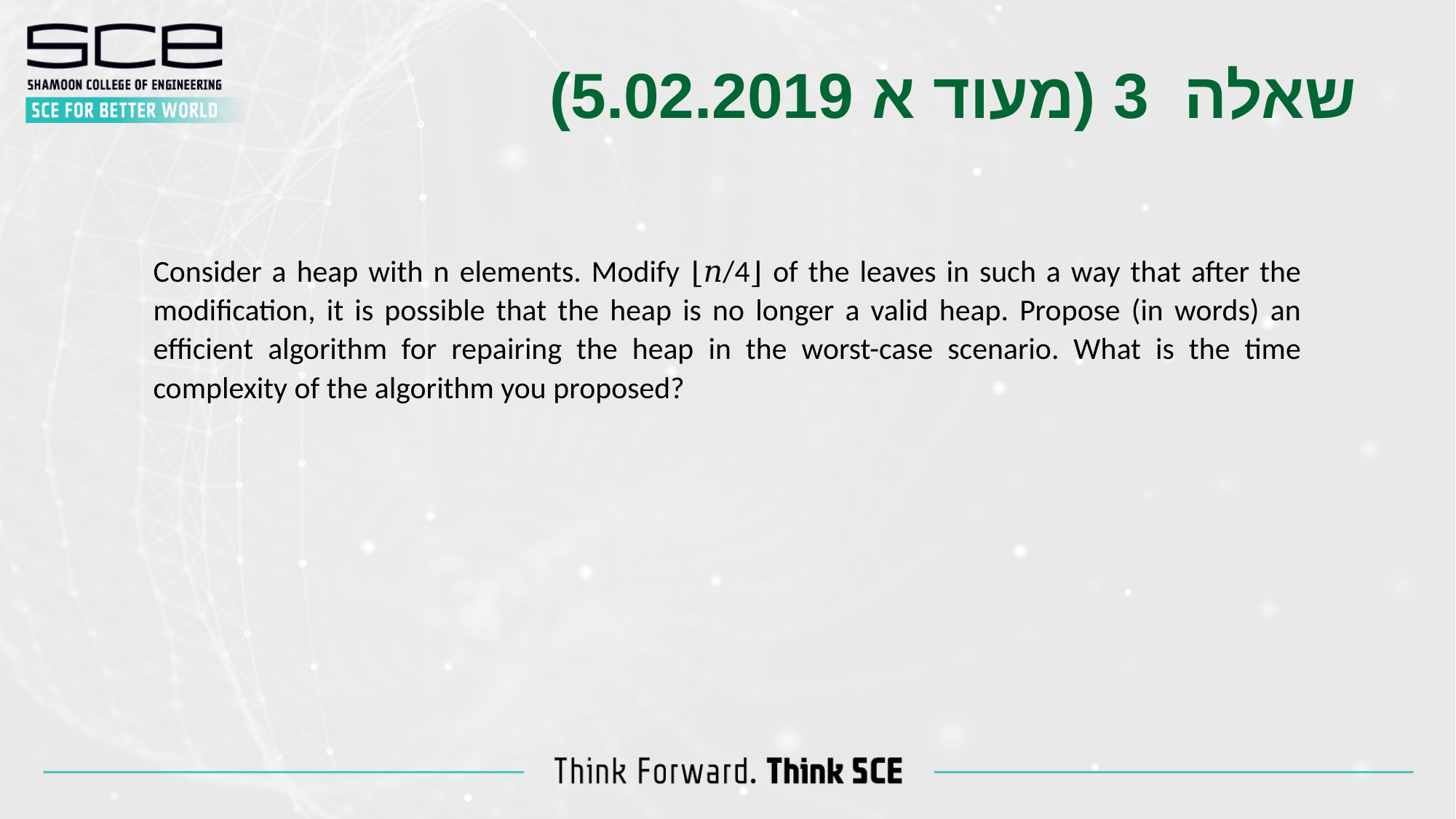

שאלה  3 (מעוד א 5.02.2019)

Consider a heap with n elements. Modify ⌊𝑛/4⌋ of the leaves in such a way that after the modification, it is possible that the heap is no longer a valid heap. Propose (in words) an efficient algorithm for repairing the heap in the worst-case scenario. What is the time complexity of the algorithm you proposed?